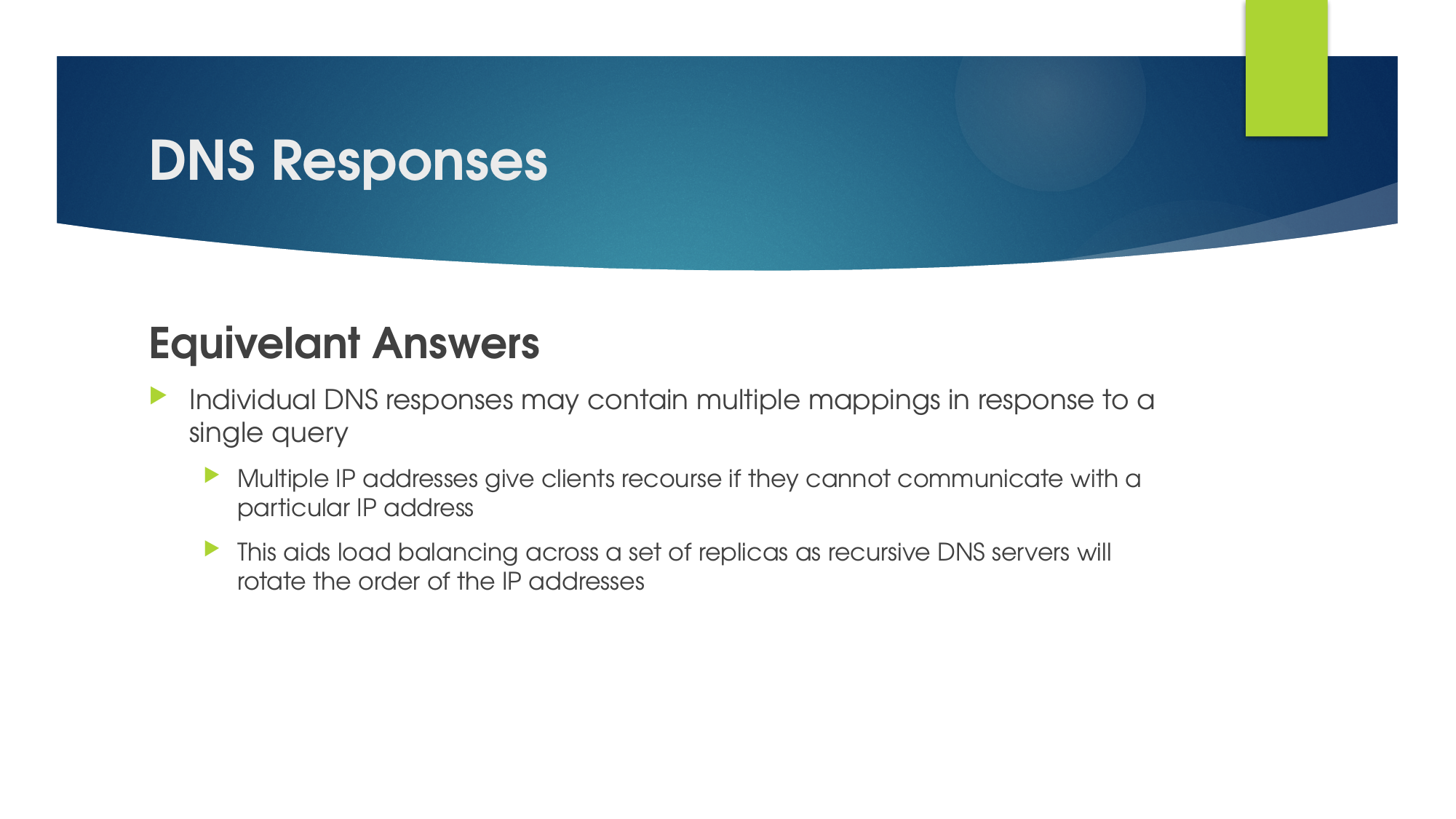

# DNS Responses
Equivelant Answers
Individual DNS responses may contain multiple mappings in response to a single query
Multiple IP addresses give clients recourse if they cannot communicate with a particular IP address
This aids load balancing across a set of replicas as recursive DNS servers will rotate the order of the IP addresses